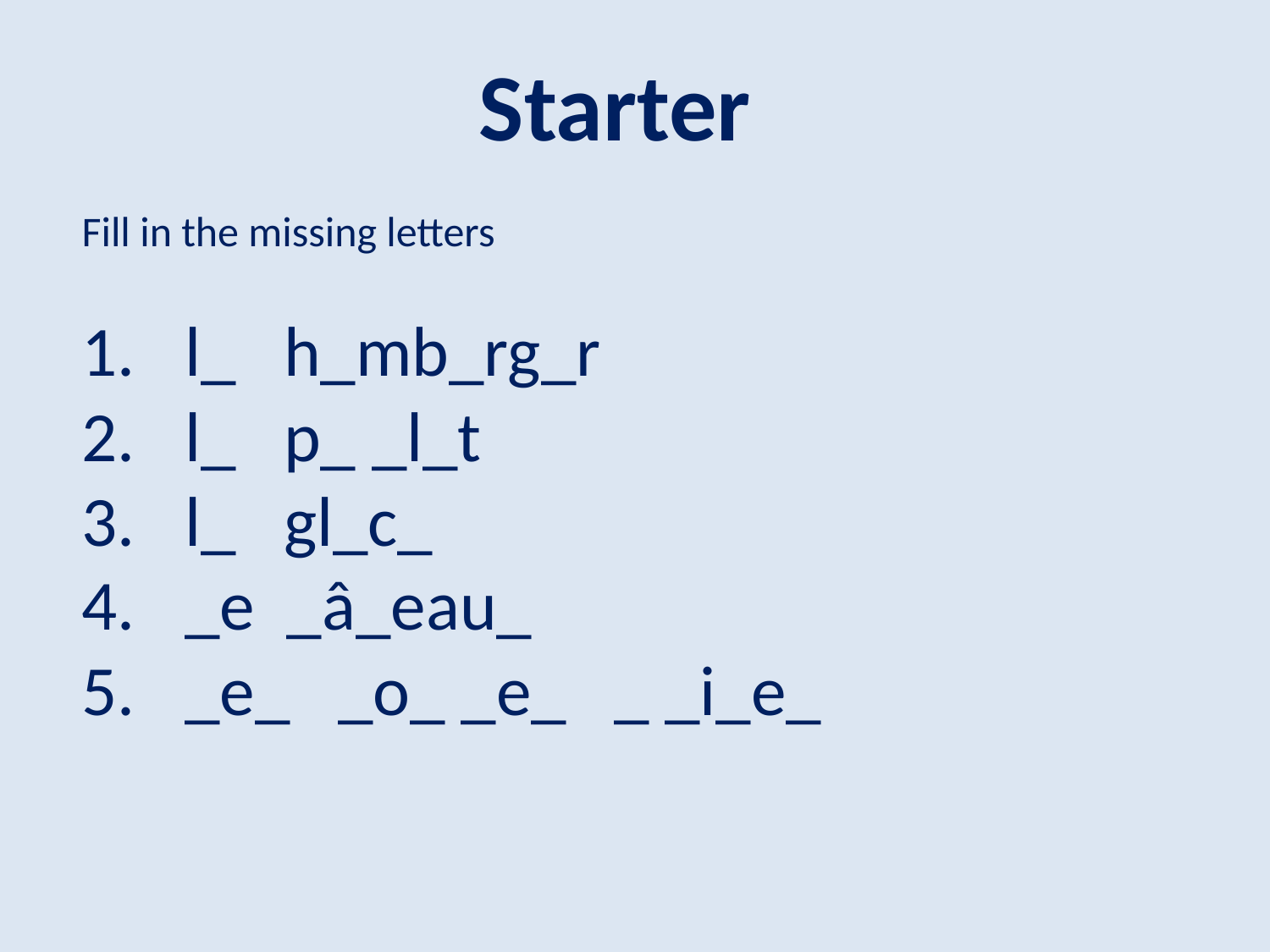

Starter
Fill in the missing letters

l_   h_mb_rg_r
l_   p_ _l_t
l_   gl_c_
_e  _â_eau_
_e_   _o_ _e_   _ _i_e_